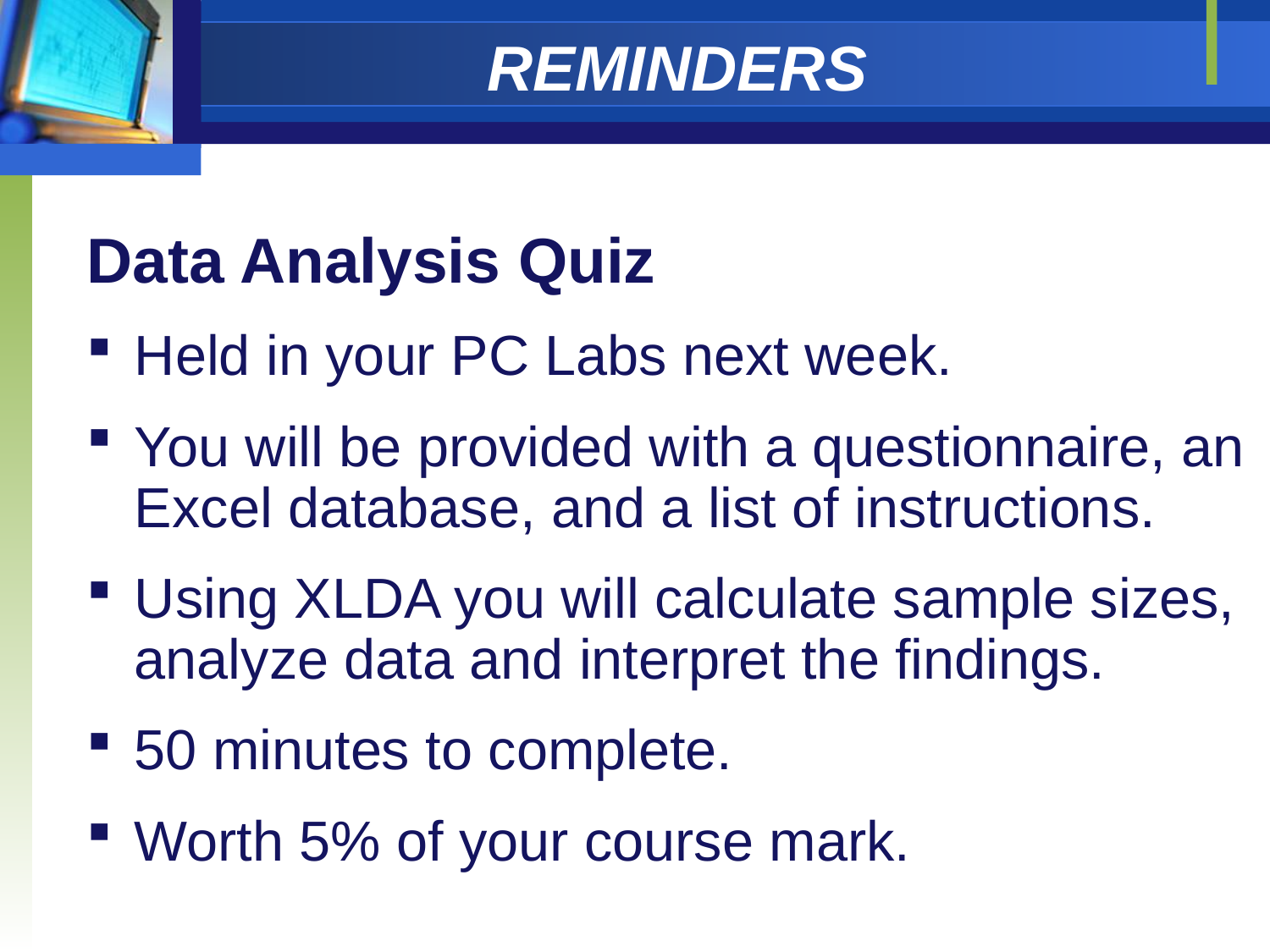

REMINDERS
Data Analysis Quiz
Held in your PC Labs next week.
You will be provided with a questionnaire, an Excel database, and a list of instructions.
Using XLDA you will calculate sample sizes, analyze data and interpret the findings.
50 minutes to complete.
Worth 5% of your course mark.